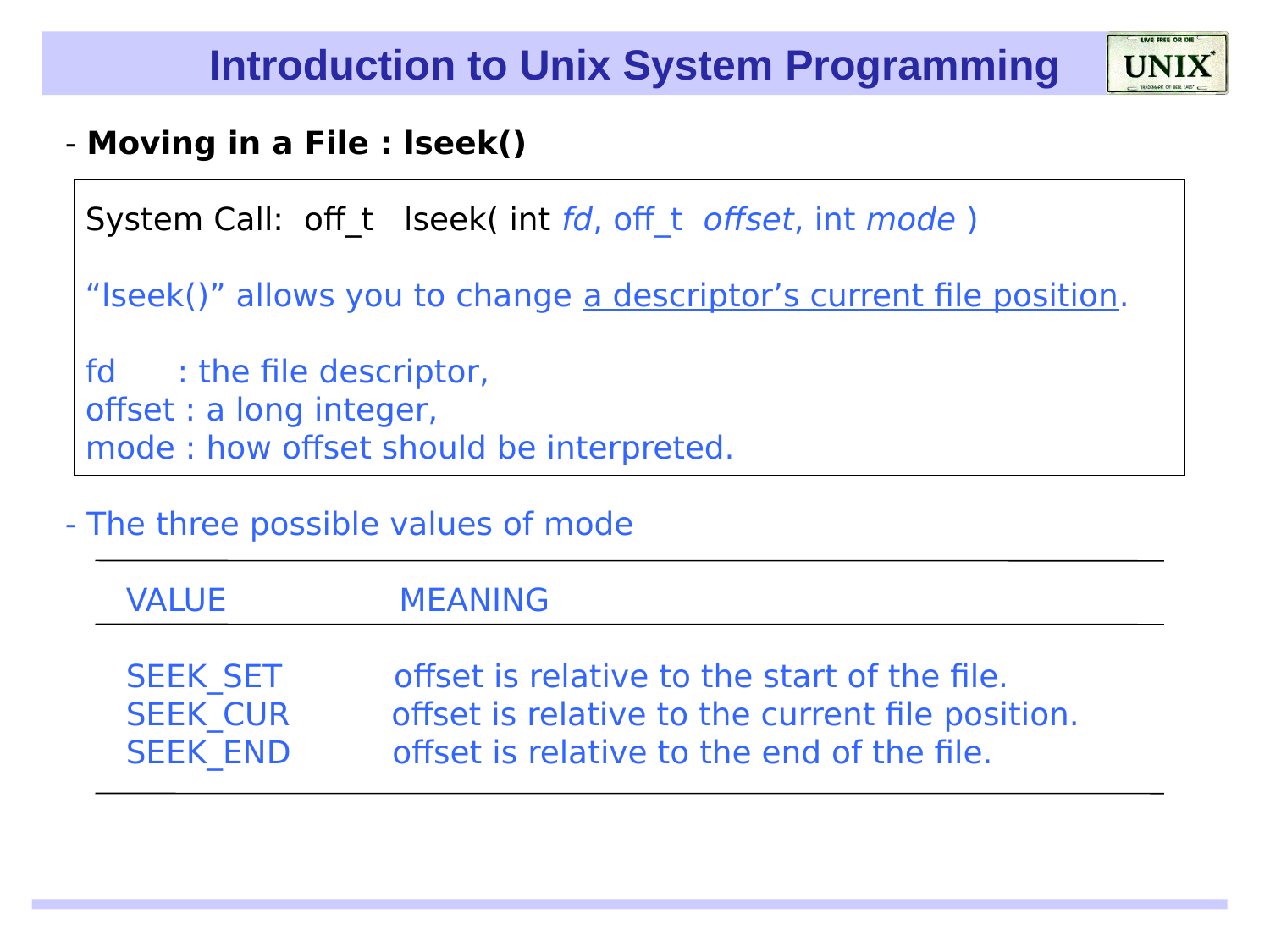

- Moving in a File : lseek()

   System Call:  off_t   lseek( int fd, off_t  offset, int mode )

   “lseek()” allows you to change a descriptor’s current file position.

   fd      : the file descriptor,
   offset : a long integer,
   mode : how offset should be interpreted.

 - The three possible values of mode

       VALUE                 MEANING

       SEEK_SET           offset is relative to the start of the file.
       SEEK_CUR          offset is relative to the current file position.
       SEEK_END          offset is relative to the end of the file.